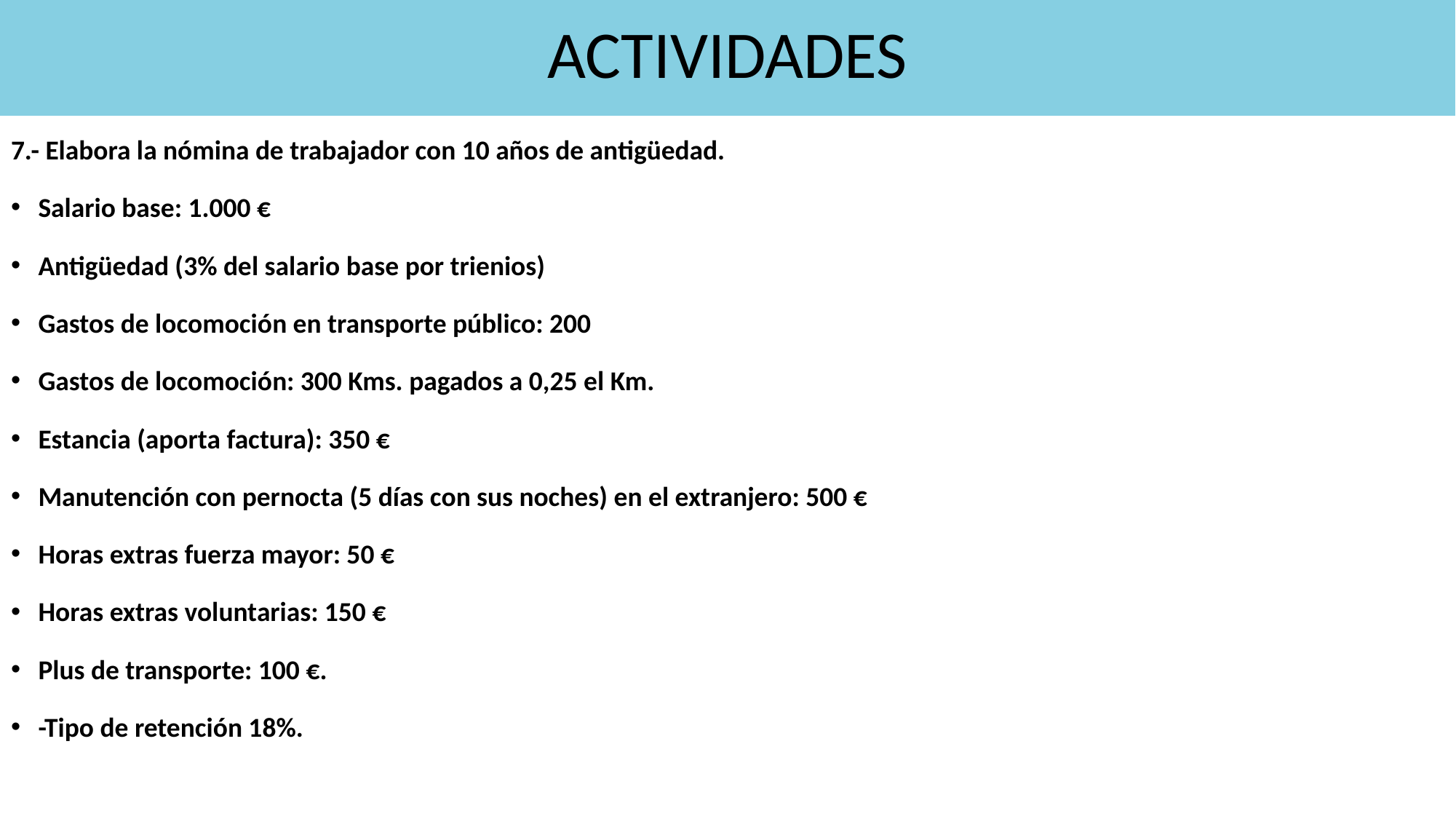

# ACTIVIDADES
7.- Elabora la nómina de trabajador con 10 años de antigüedad.
Salario base: 1.000 €
Antigüedad (3% del salario base por trienios)
Gastos de locomoción en transporte público: 200
Gastos de locomoción: 300 Kms. pagados a 0,25 el Km.
Estancia (aporta factura): 350 €
Manutención con pernocta (5 días con sus noches) en el extranjero: 500 €
Horas extras fuerza mayor: 50 €
Horas extras voluntarias: 150 €
Plus de transporte: 100 €.
-Tipo de retención 18%.